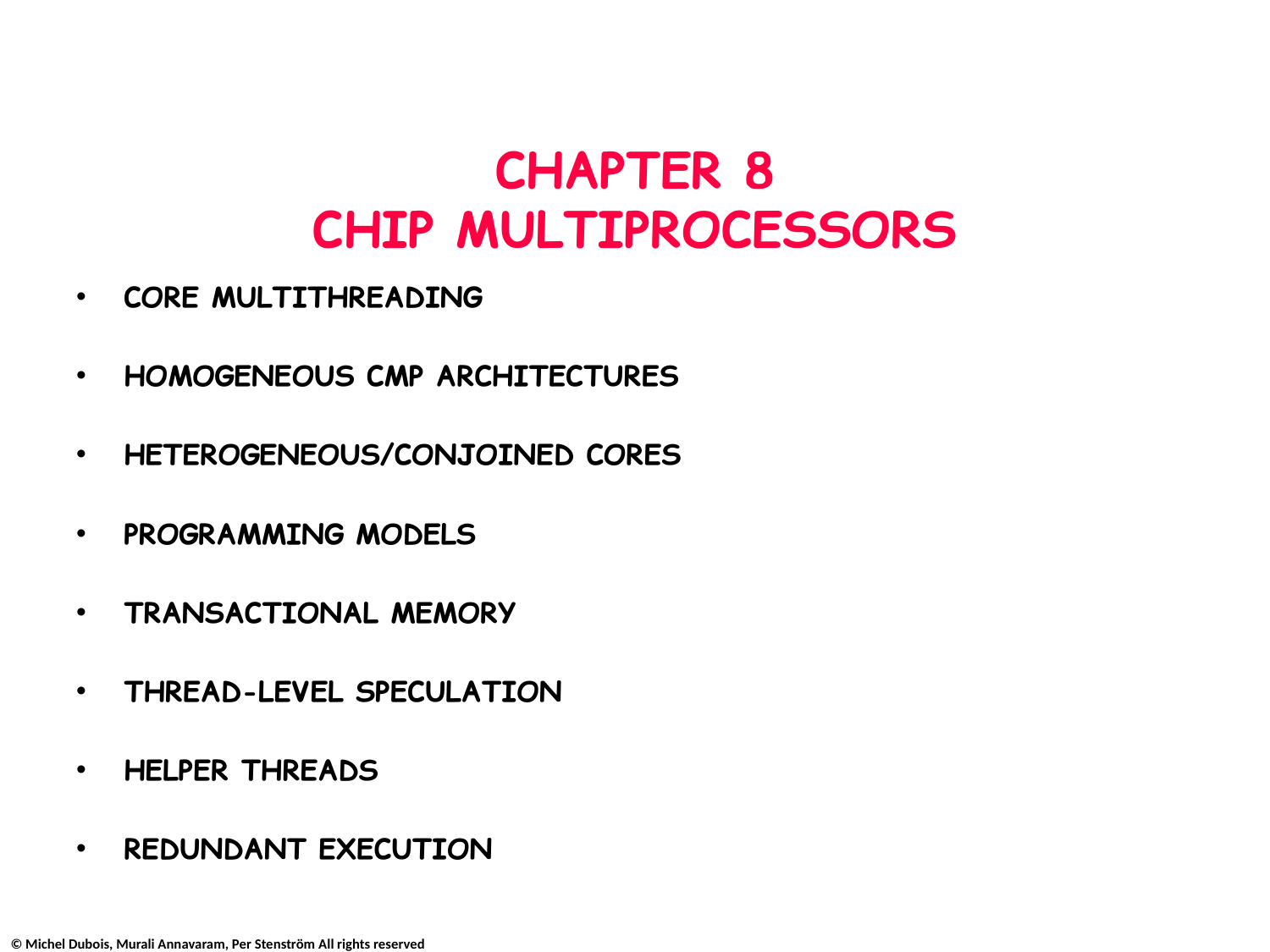

# CHAPTER 8 CHIP MULTIPROCESSORS

CORE MULTITHREADING

HOMOGENEOUS CMP ARCHITECTURES

HETEROGENEOUS/CONJOINED CORES

PROGRAMMING MODELS

TRANSACTIONAL MEMORY

THREAD-LEVEL SPECULATION

HELPER THREADS

REDUNDANT EXECUTION